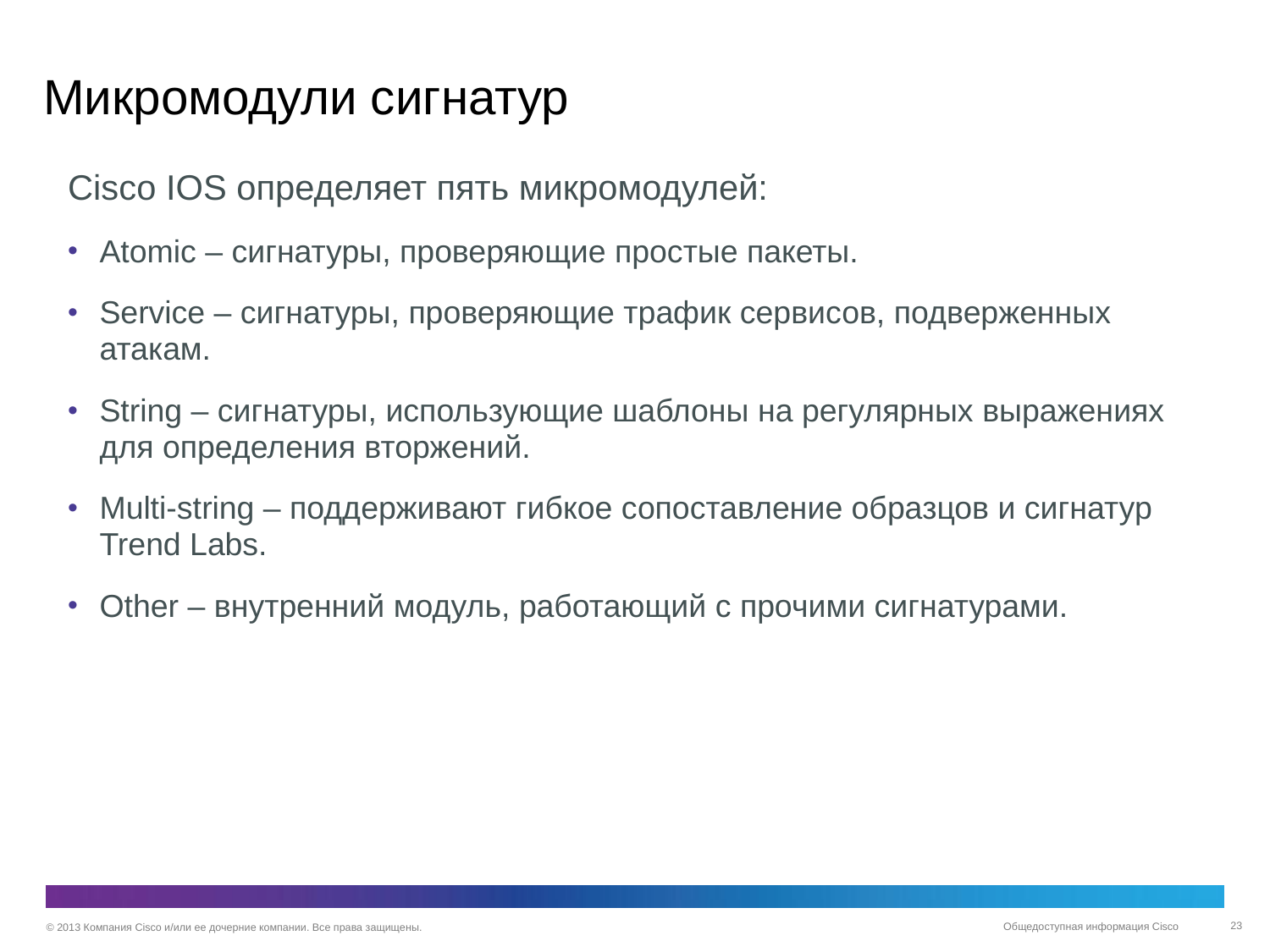

# Микромодули сигнатур
Cisco IOS определяет пять микромодулей:
Atomic – сигнатуры, проверяющие простые пакеты.
Service – сигнатуры, проверяющие трафик сервисов, подверженных атакам.
String – сигнатуры, использующие шаблоны на регулярных выражениях для определения вторжений.
Multi-string – поддерживают гибкое сопоставление образцов и сигнатур Trend Labs.
Other – внутренний модуль, работающий с прочими сигнатурами.